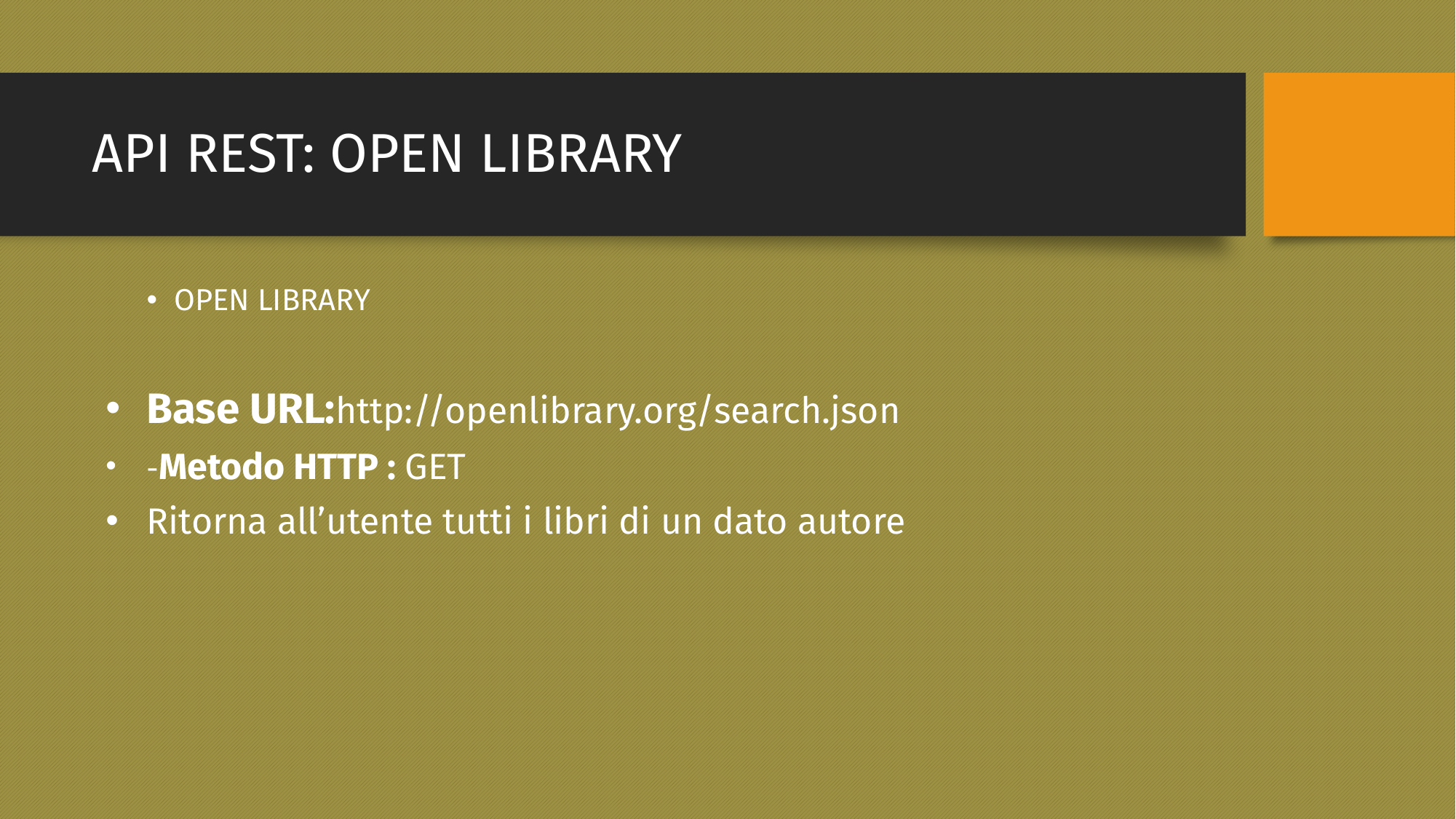

# API REST: OPEN LIBRARY
OPEN LIBRARY

Base URL:http://openlibrary.org/search.json
-Metodo HTTP : GET
Ritorna all’utente tutti i libri di un dato autore